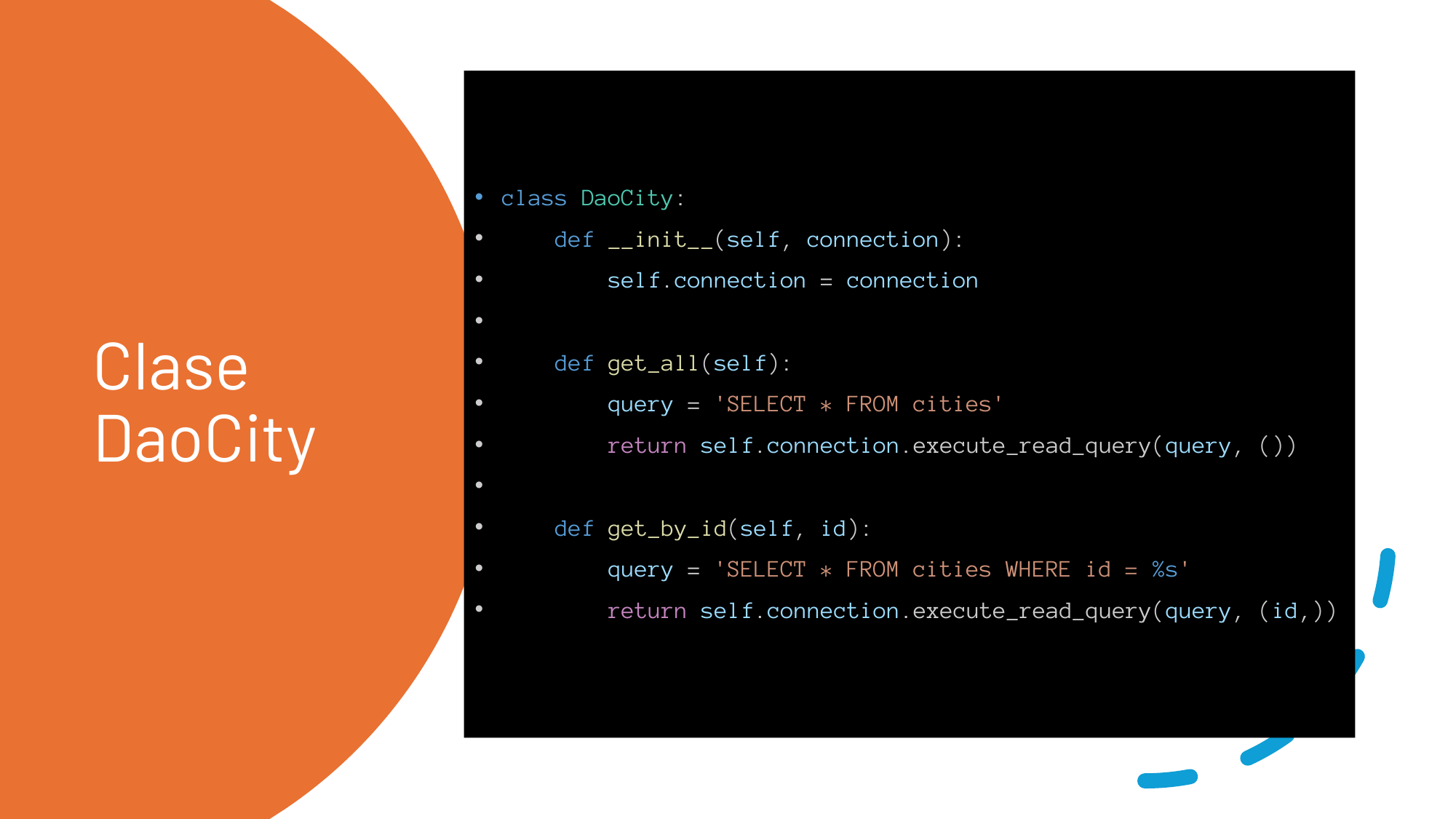

class DaoCity:
    def __init__(self, connection):
        self.connection = connection

    def get_all(self):
        query = 'SELECT * FROM cities'
        return self.connection.execute_read_query(query, ())

    def get_by_id(self, id):
        query = 'SELECT * FROM cities WHERE id = %s'
        return self.connection.execute_read_query(query, (id,))
# Clase DaoCity